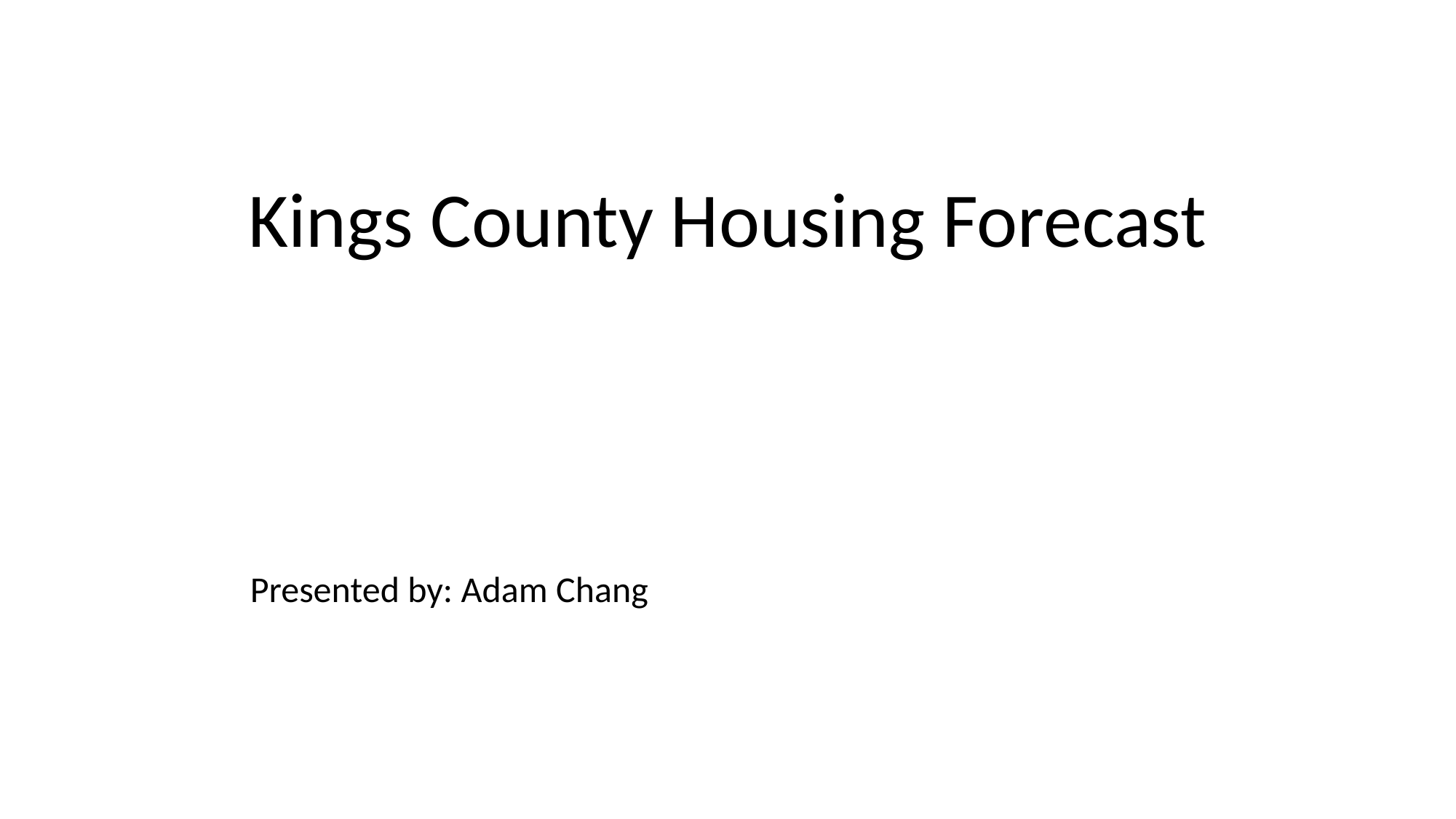

# Kings County Housing Forecast
Presented by: Adam Chang